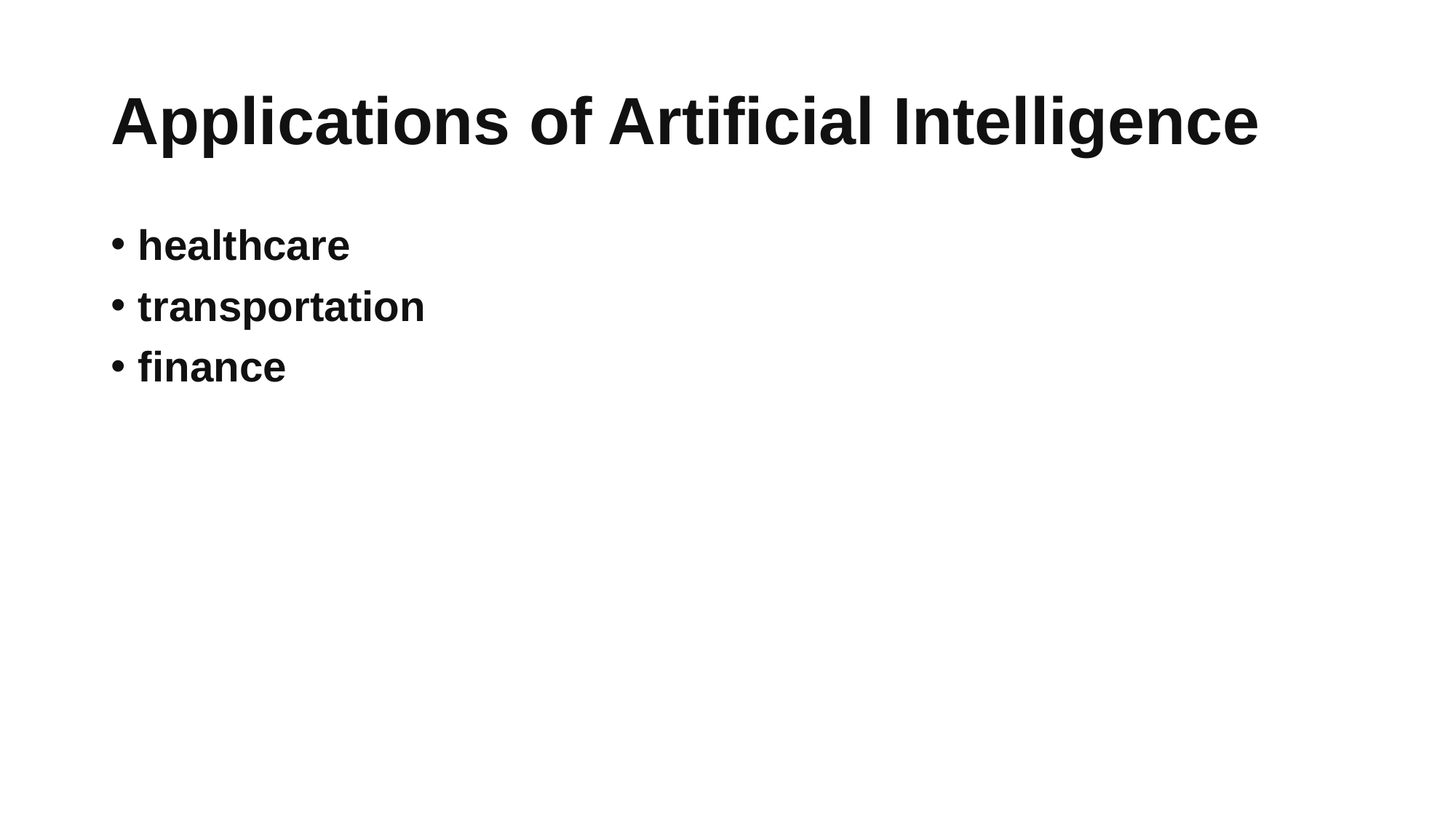

# Applications of Artificial Intelligence
healthcare
transportation
finance